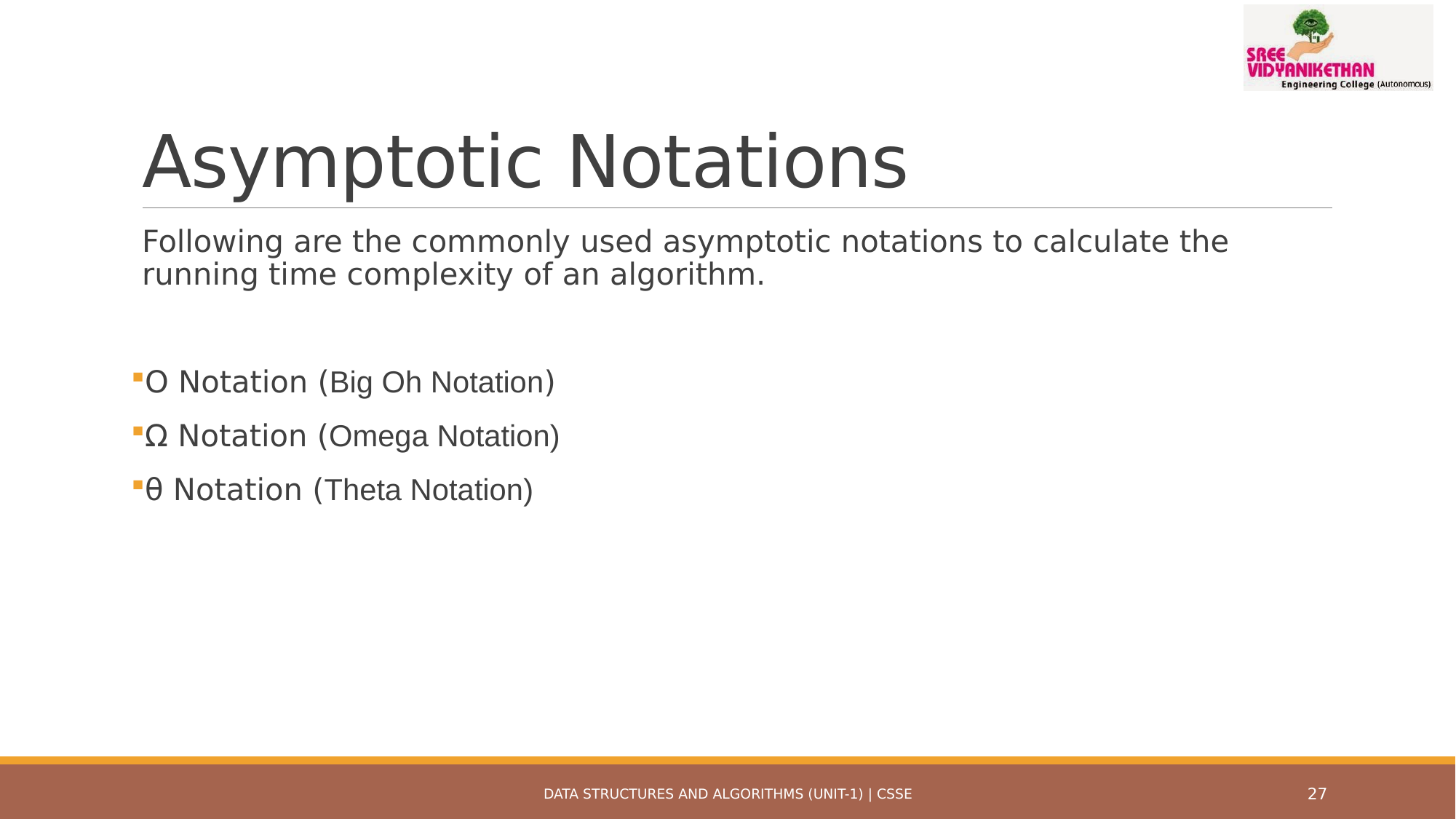

# Asymptotic Notations
Following are the commonly used asymptotic notations to calculate the running time complexity of an algorithm.

Ο Notation (Big Oh Notation)
Ω Notation (Omega Notation)
θ Notation (Theta Notation)
DATA STRUCTURES AND ALGORITHMS (UNIT-1) | CSSE
27